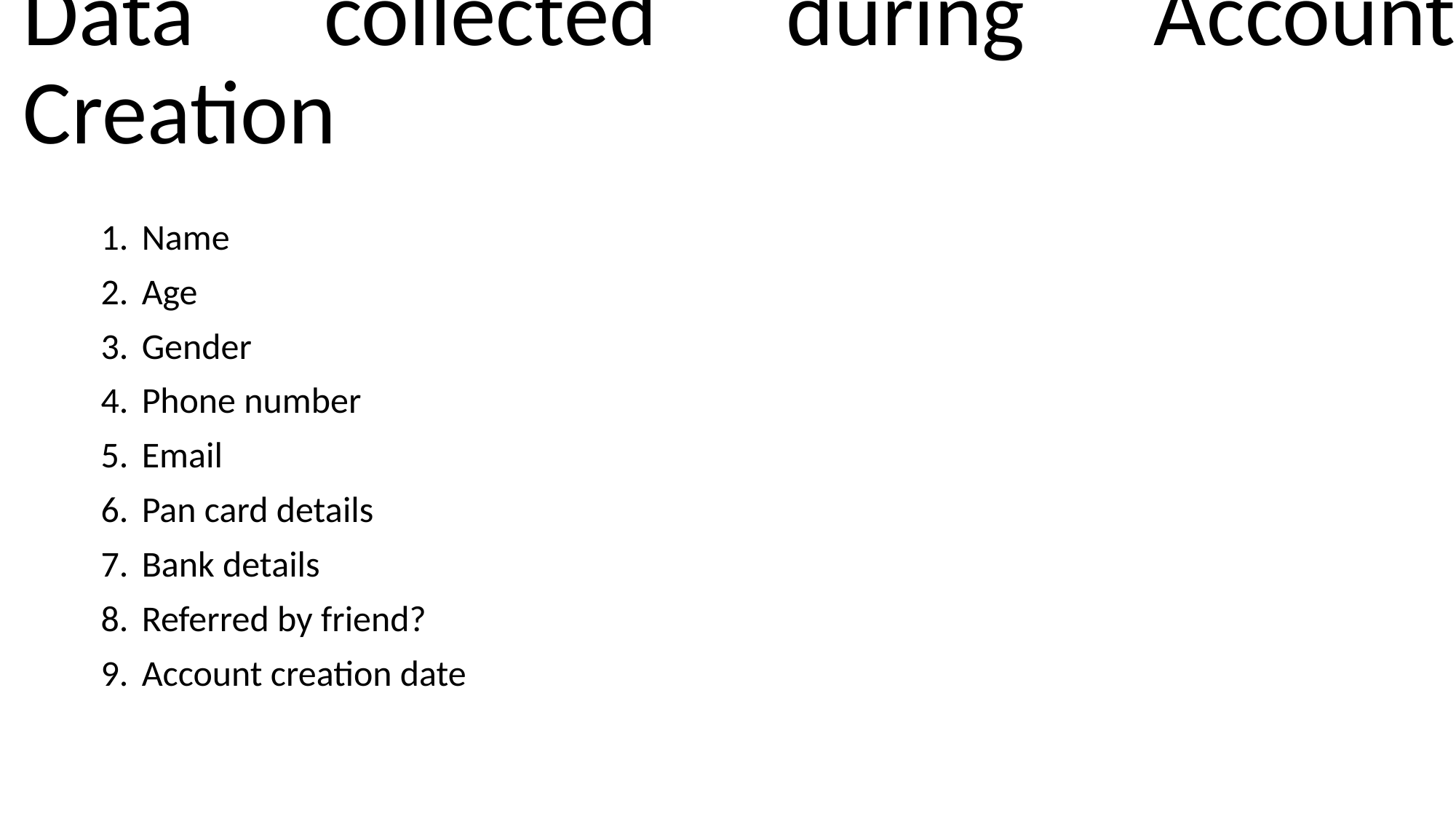

# Data collected during Account Creation
Name
Age
Gender
Phone number
Email
Pan card details
Bank details
Referred by friend?
Account creation date